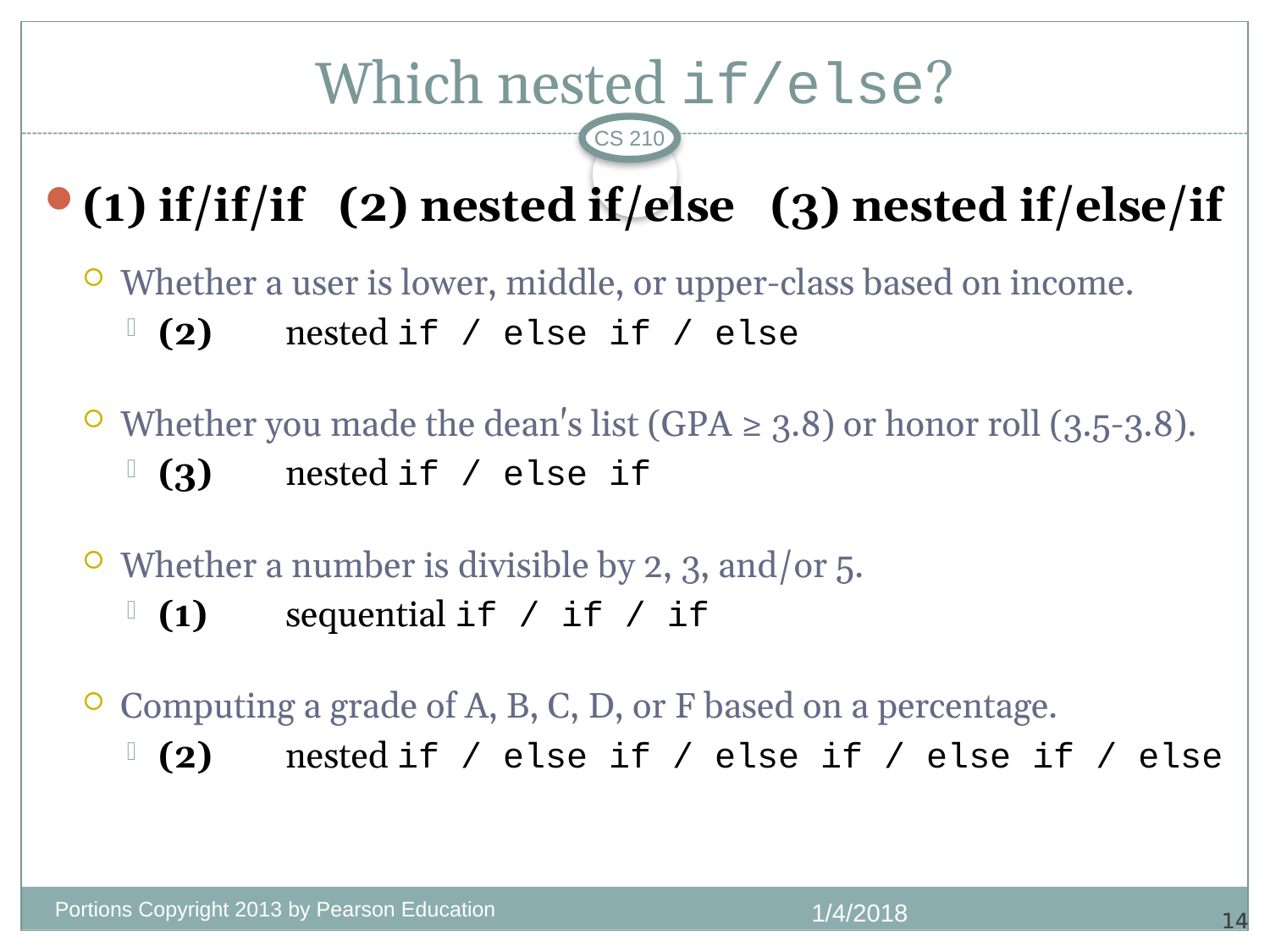

# Which nested if/else?
CS 210
(1) if/if/if   (2) nested if/else   (3) nested if/else/if

Whether a user is lower, middle, or upper-class based on income.
(2)	nested if / else if / else
Whether you made the dean's list (GPA ≥ 3.8) or honor roll (3.5-3.8).
(3)	nested if / else if
Whether a number is divisible by 2, 3, and/or 5.
(1)	sequential if / if / if
Computing a grade of A, B, C, D, or F based on a percentage.
(2)	nested if / else if / else if / else if / else
Portions Copyright 2013 by Pearson Education
1/4/2018